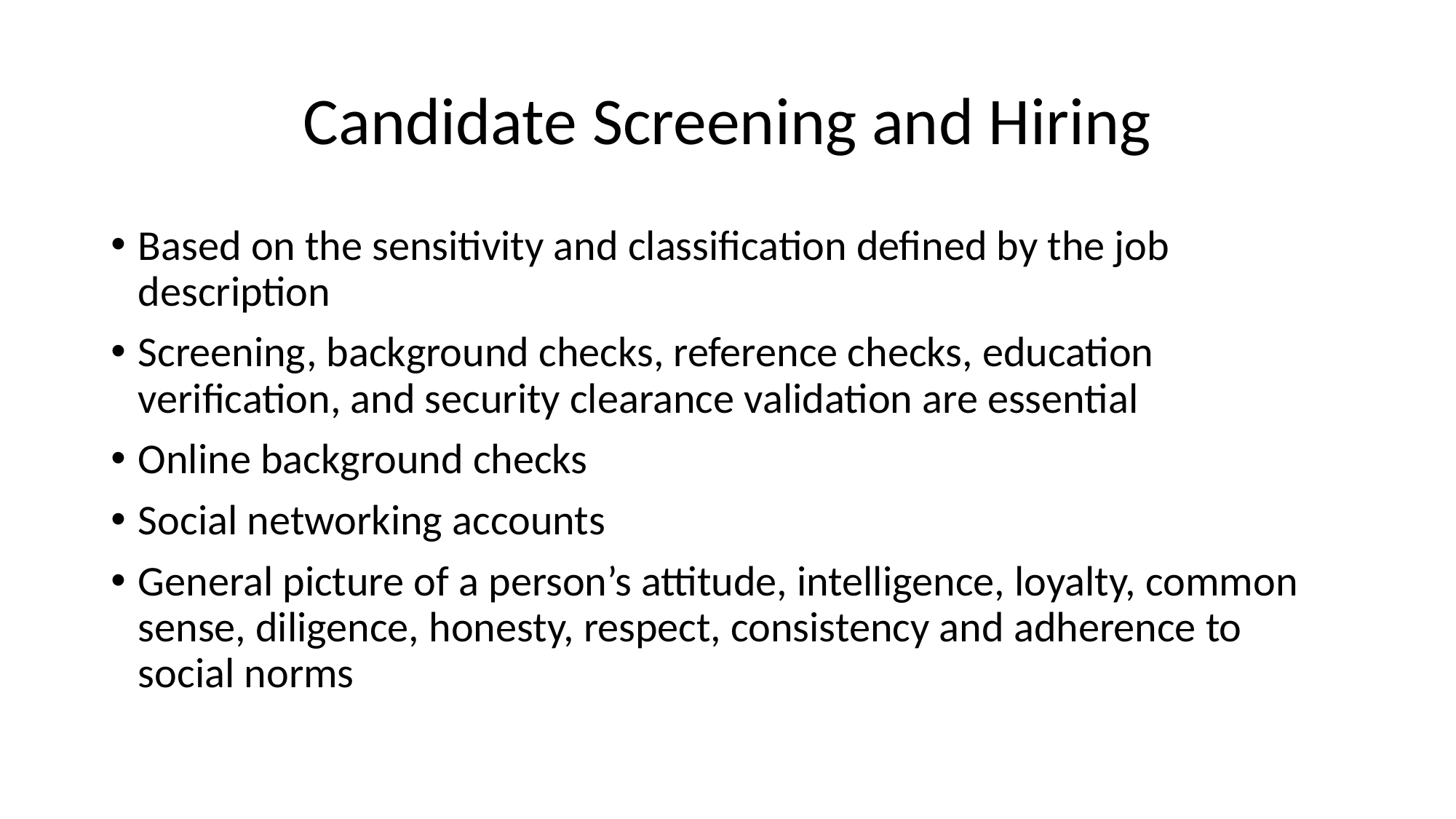

# Candidate Screening and Hiring
Based on the sensitivity and classification defined by the job description
Screening, background checks, reference checks, education verification, and security clearance validation are essential
Online background checks
Social networking accounts
General picture of a person’s attitude, intelligence, loyalty, common sense, diligence, honesty, respect, consistency and adherence to social norms